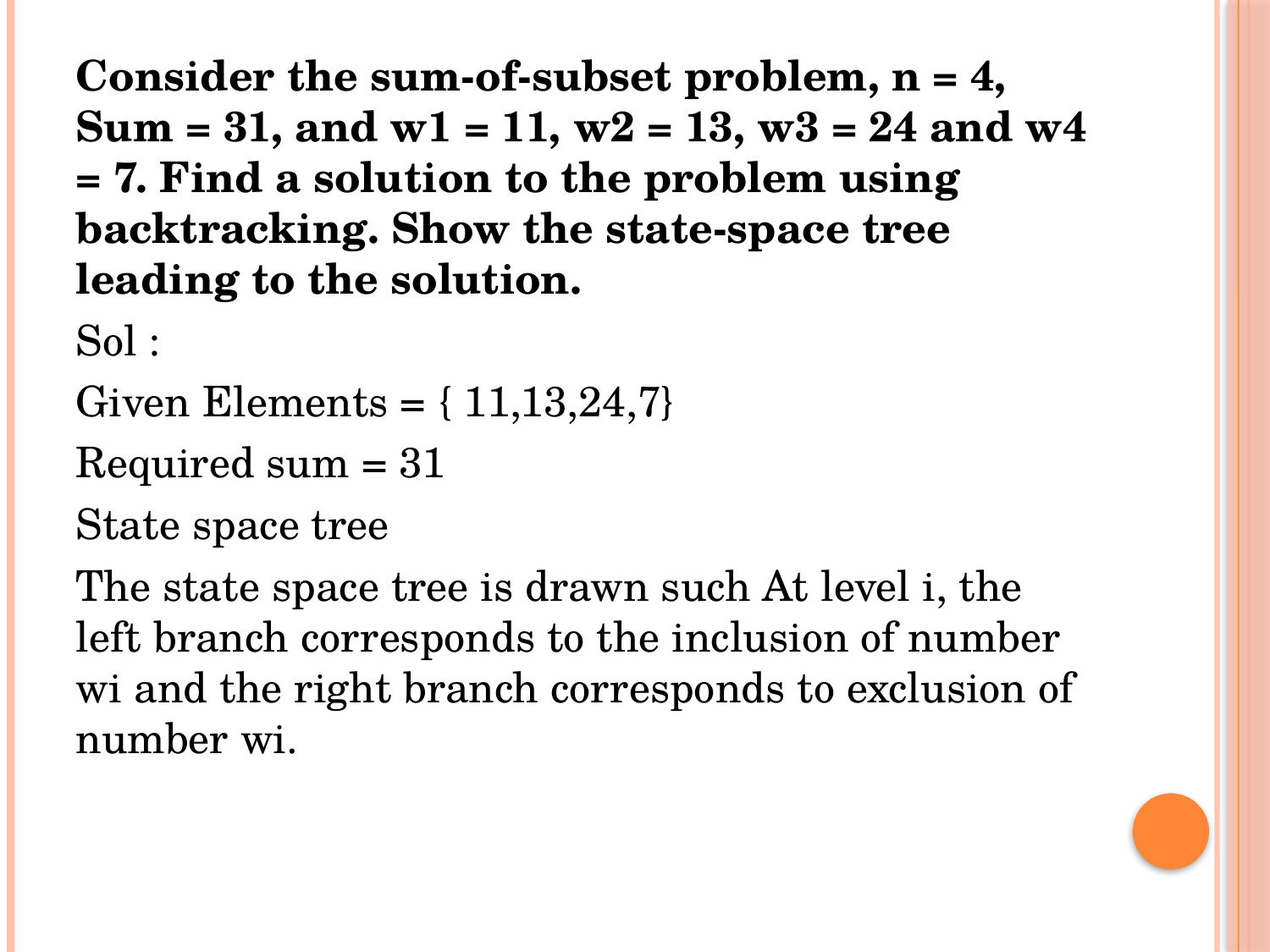

Consider the sum-of-subset problem, n = 4, Sum = 31, and w1 = 11, w2 = 13, w3 = 24 and w4 = 7. Find a solution to the problem using backtracking. Show the state-space tree leading to the solution.
Sol :
Given Elements = { 11,13,24,7}
Required sum = 31
State space tree
The state space tree is drawn such At level i, the left branch corresponds to the inclusion of number wi and the right branch corresponds to exclusion of number wi.